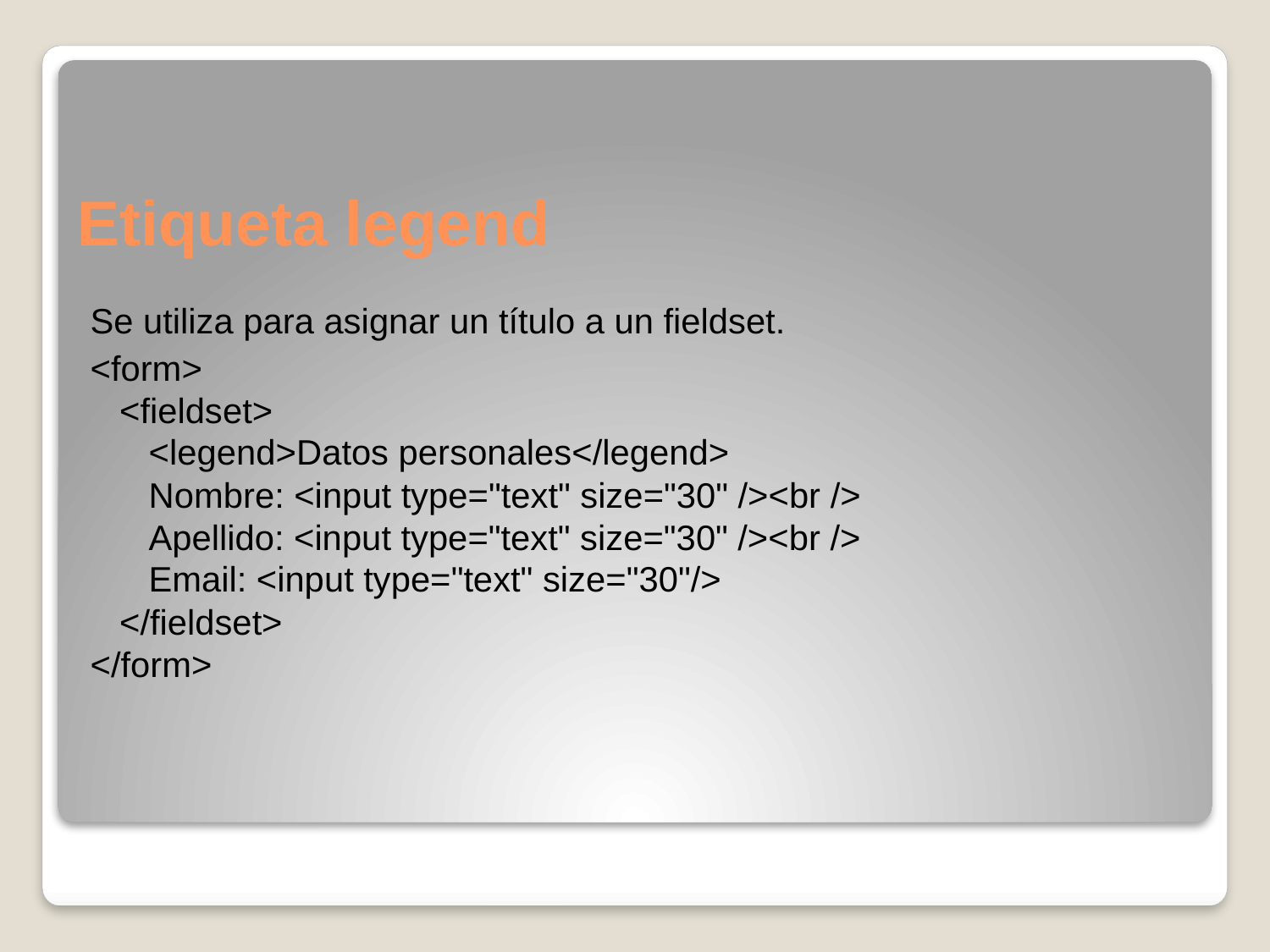

# Etiqueta legend
Se utiliza para asignar un título a un fieldset.
<form>
   <fieldset>
      <legend>Datos personales</legend>
      Nombre: <input type="text" size="30" /><br />
      Apellido: <input type="text" size="30" /><br />
      Email: <input type="text" size="30"/>
   </fieldset>
</form>